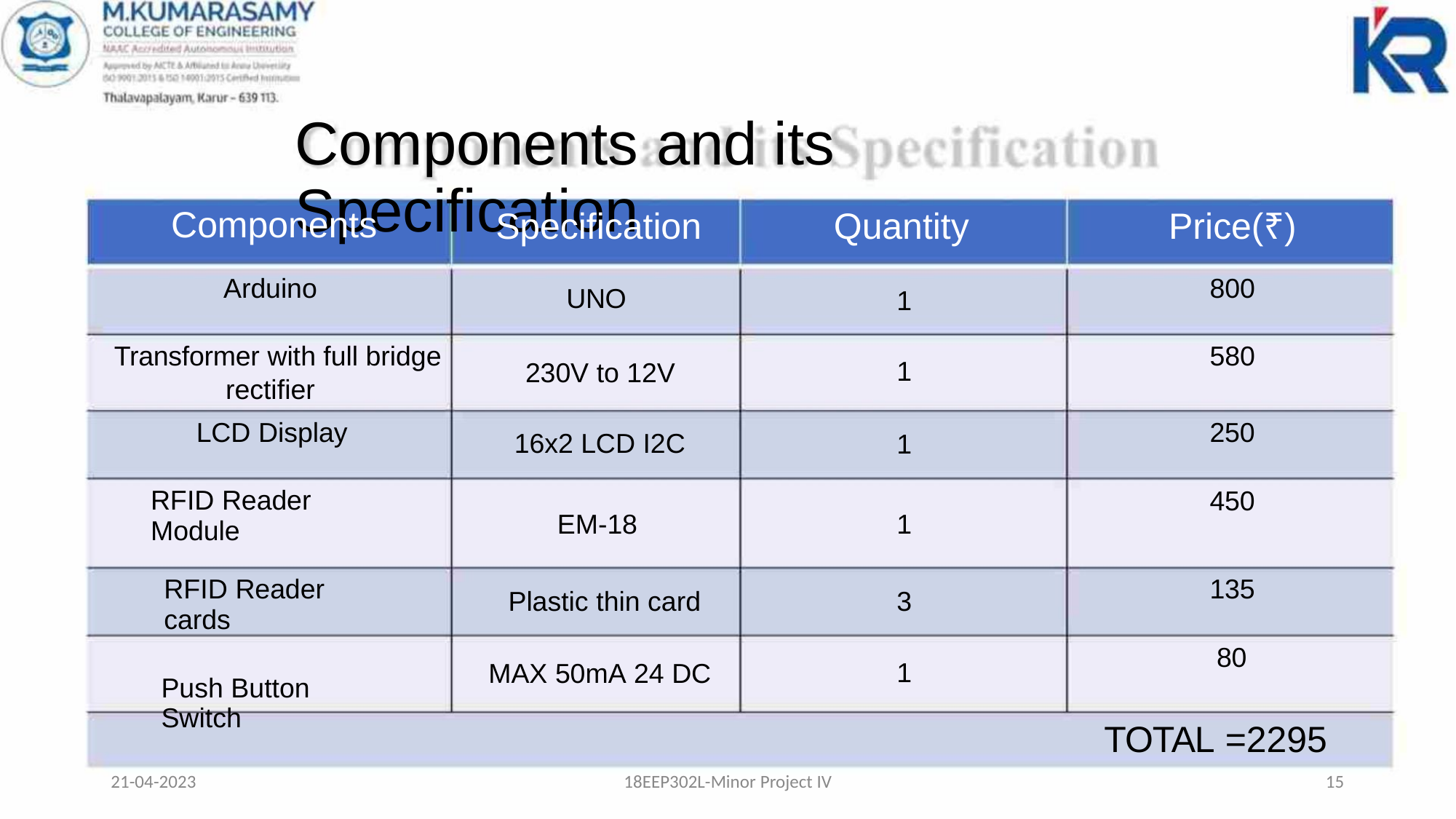

Components and its Specification
Components
Specification
UNO
Quantity
Price(₹)
Arduino
800
1
1
1
Transformer with full bridge
rectifier
580
230V to 12V
16x2 LCD I2C
LCD Display
250
450
RFID Reader Module
EM-18
1
RFID Reader cards
Push Button Switch
135
80
Plastic thin card
3
1
MAX 50mA 24 DC
TOTAL =2295
21-04-2023
18EEP302L-Minor Project IV
15